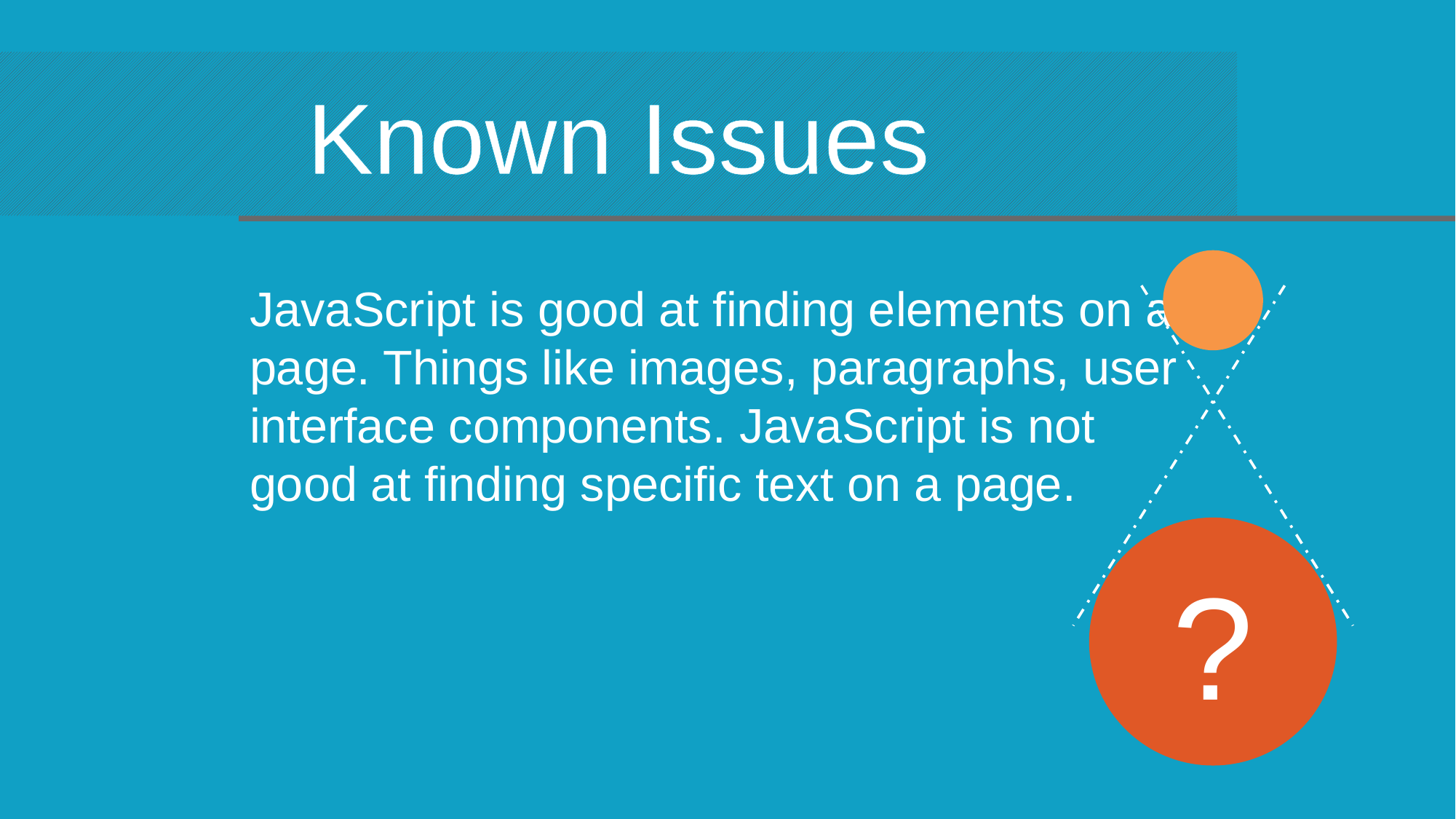

Known Issues

JavaScript is good at finding elements on a page. Things like images, paragraphs, user interface components. JavaScript is not good at finding specific text on a page.
?